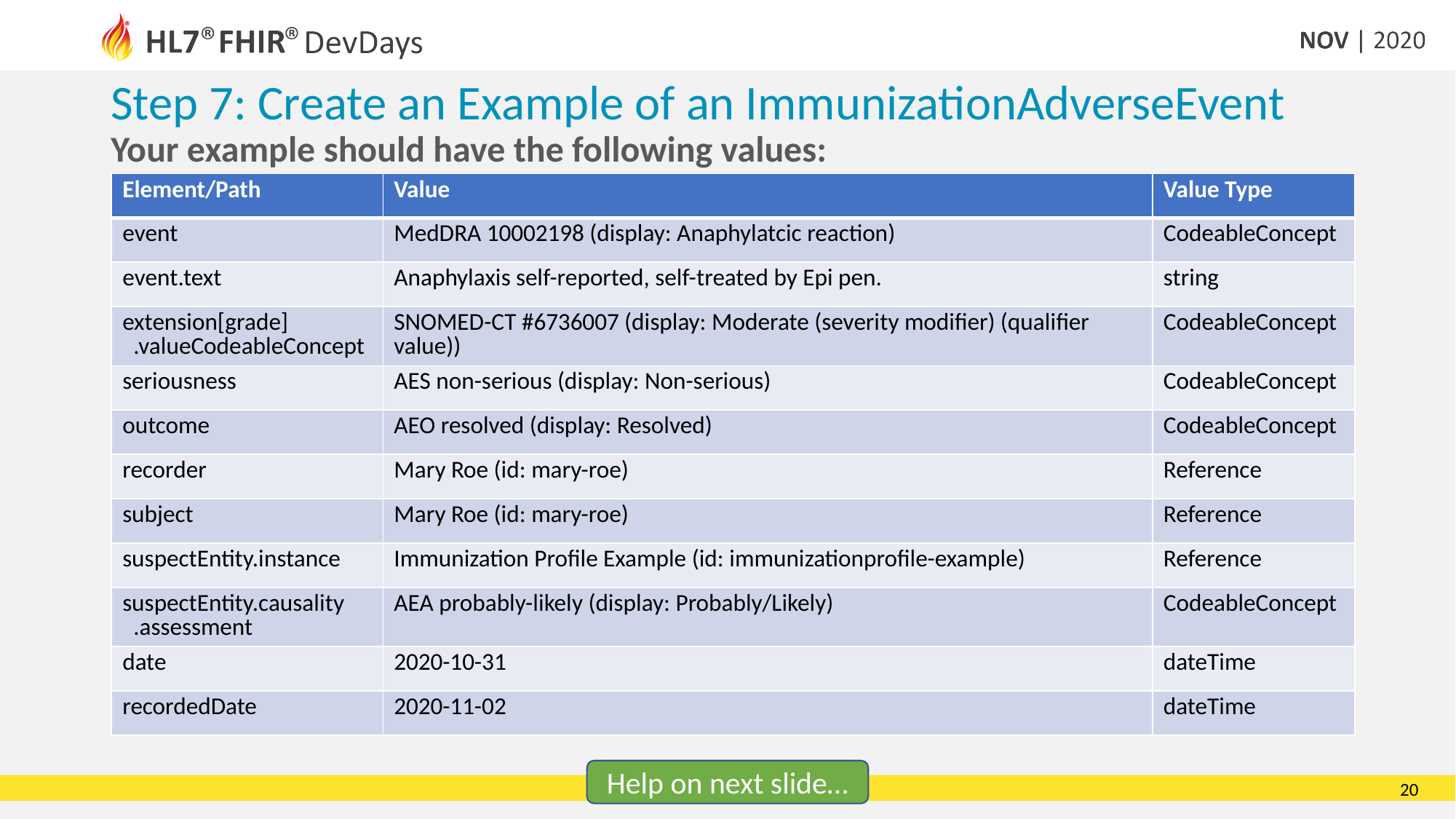

# Step 7: Create an Example of an ImmunizationAdverseEvent
Your example should have the following values:
| Element/Path | Value | Value Type |
| --- | --- | --- |
| event | MedDRA 10002198 (display: Anaphylatcic reaction) | CodeableConcept |
| event.text | Anaphylaxis self-reported, self-treated by Epi pen. | string |
| extension[grade] .valueCodeableConcept | SNOMED-CT #6736007 (display: Moderate (severity modifier) (qualifier value)) | CodeableConcept |
| seriousness | AES non-serious (display: Non-serious) | CodeableConcept |
| outcome | AEO resolved (display: Resolved) | CodeableConcept |
| recorder | Mary Roe (id: mary-roe) | Reference |
| subject | Mary Roe (id: mary-roe) | Reference |
| suspectEntity.instance | Immunization Profile Example (id: immunizationprofile-example) | Reference |
| suspectEntity.causality .assessment | AEA probably-likely (display: Probably/Likely) | CodeableConcept |
| date | 2020-10-31 | dateTime |
| recordedDate | 2020-11-02 | dateTime |
Help on next slide…